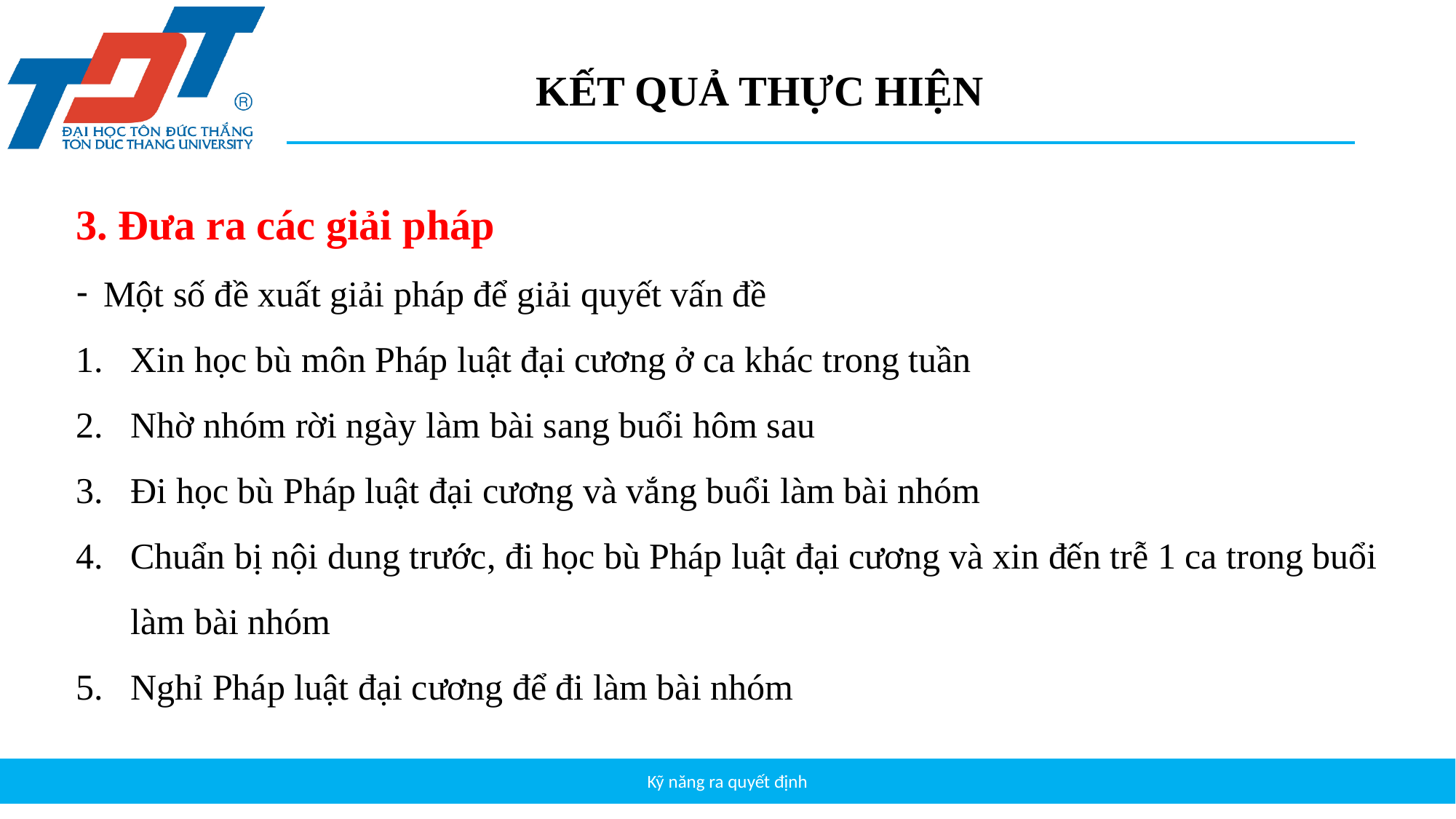

# KẾT QUẢ THỰC HIỆN
3. Đưa ra các giải pháp
Một số đề xuất giải pháp để giải quyết vấn đề
Xin học bù môn Pháp luật đại cương ở ca khác trong tuần
Nhờ nhóm rời ngày làm bài sang buổi hôm sau
Đi học bù Pháp luật đại cương và vắng buổi làm bài nhóm
Chuẩn bị nội dung trước, đi học bù Pháp luật đại cương và xin đến trễ 1 ca trong buổi làm bài nhóm
Nghỉ Pháp luật đại cương để đi làm bài nhóm

Kỹ năng ra quyết định